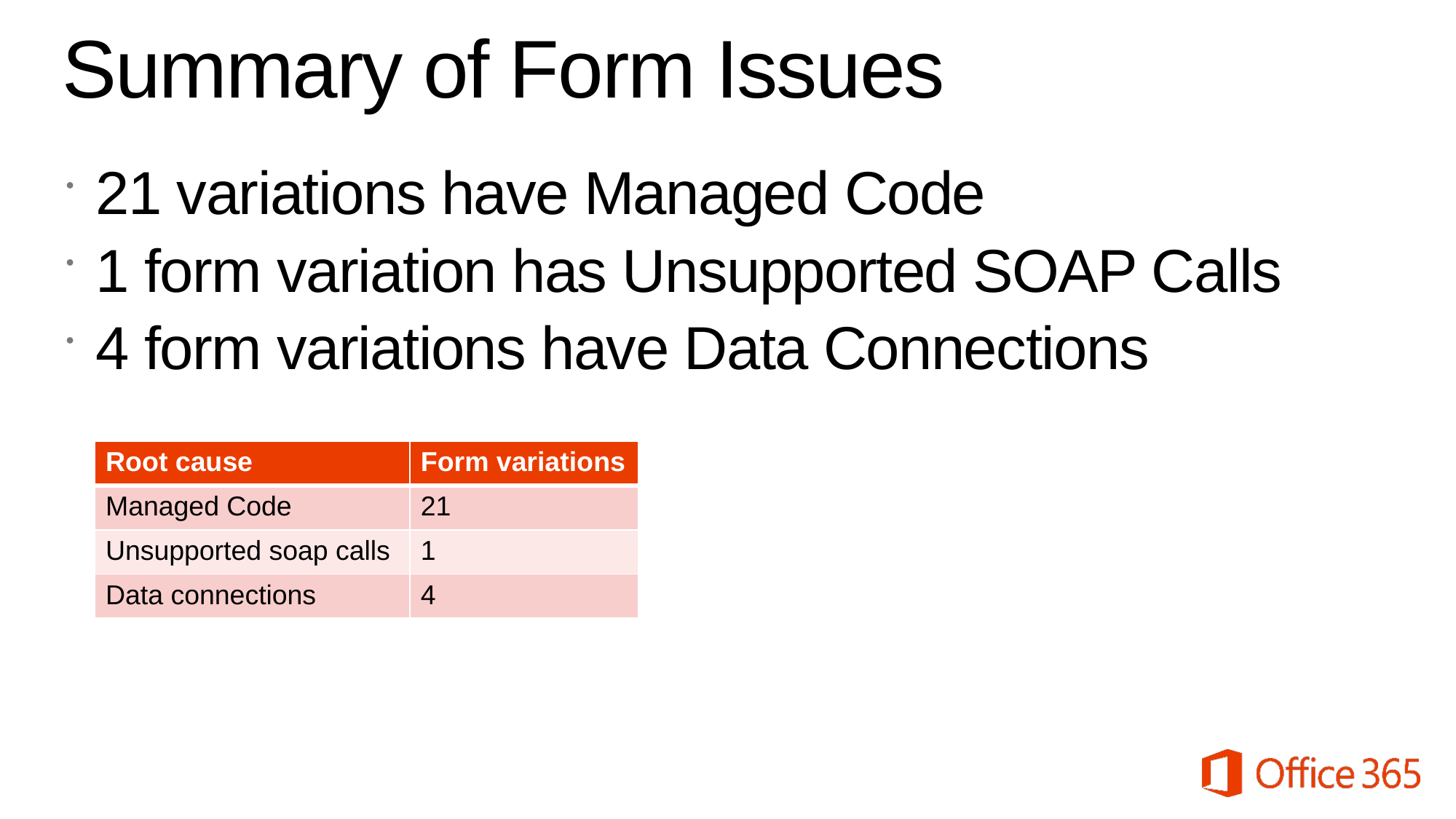

# Summary of Form Issues
21 variations have Managed Code
1 form variation has Unsupported SOAP Calls
4 form variations have Data Connections

| Root cause | Form variations |
| --- | --- |
| Managed Code | 21 |
| Unsupported soap calls | 1 |
| Data connections | 4 |